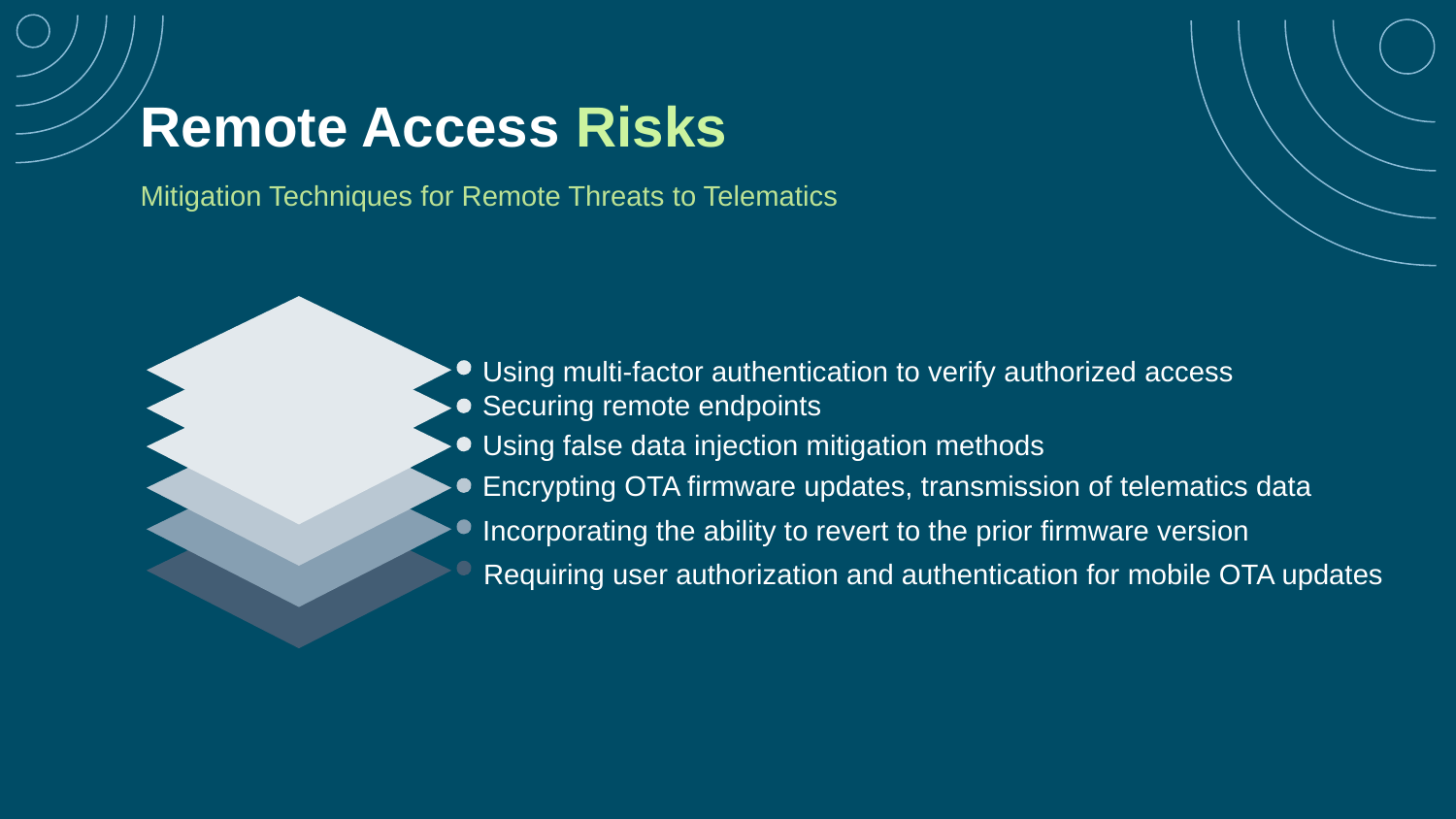

# Remote Access Risks
Mitigation Techniques for Remote Threats to Telematics

Using multi-factor authentication to verify authorized access
Securing remote endpoints
Using false data injection mitigation methods
Encrypting OTA firmware updates, transmission of telematics data
Incorporating the ability to revert to the prior firmware version
Requiring user authorization and authentication for mobile OTA updates